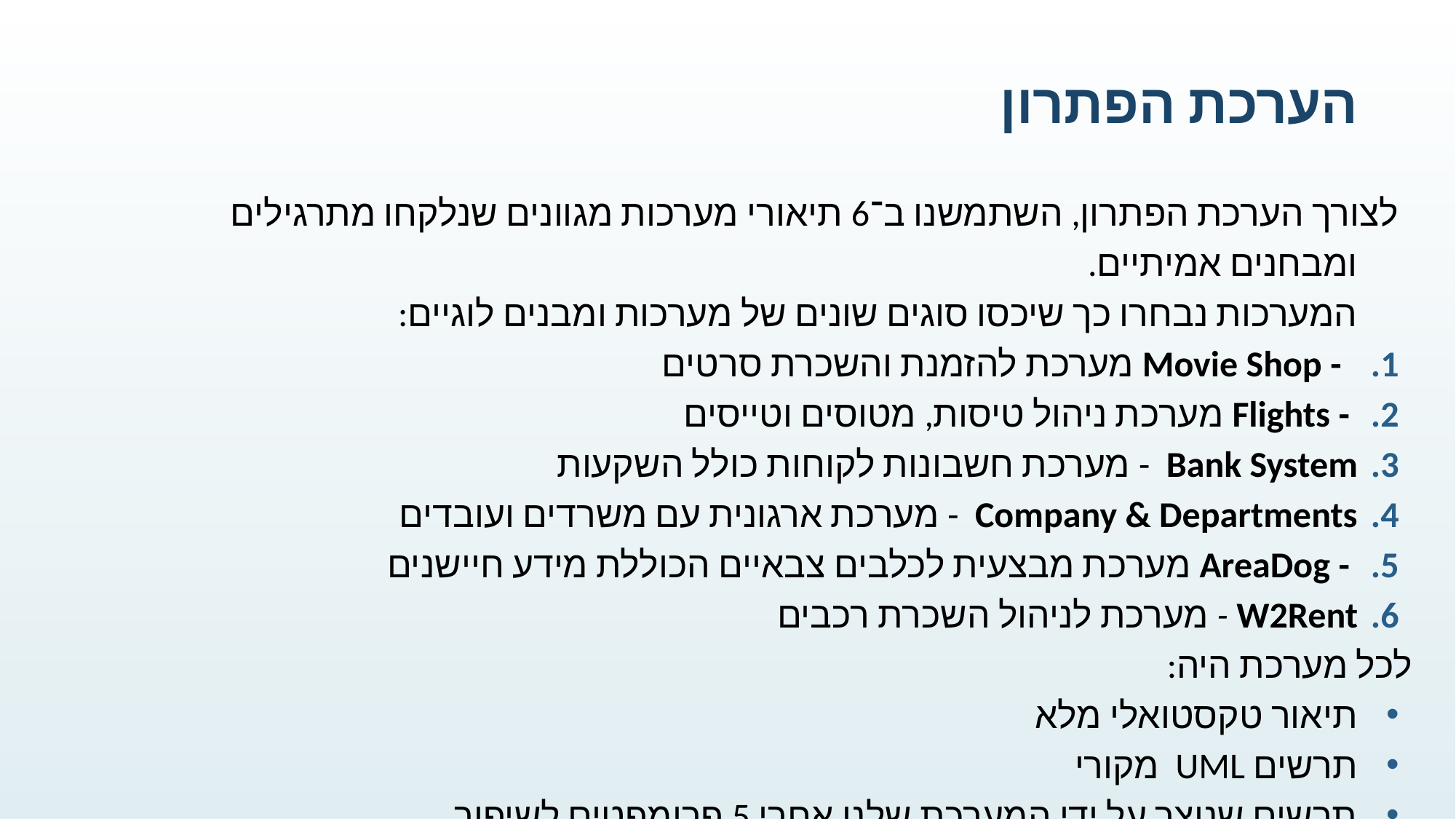

# הערכת הפתרון
לצורך הערכת הפתרון, השתמשנו ב־6 תיאורי מערכות מגוונים שנלקחו מתרגילים ומבחנים אמיתיים.
המערכות נבחרו כך שיכסו סוגים שונים של מערכות ומבנים לוגיים:
  - Movie Shop מערכת להזמנת והשכרת סרטים
 - Flights מערכת ניהול טיסות, מטוסים וטייסים
Bank System  - מערכת חשבונות לקוחות כולל השקעות
Company & Departments  - מערכת ארגונית עם משרדים ועובדים
 - AreaDog מערכת מבצעית לכלבים צבאיים הכוללת מידע חיישנים
W2Rent - מערכת לניהול השכרת רכבים
לכל מערכת היה:
תיאור טקסטואלי מלא
תרשים UML  מקורי
תרשים שנוצר על ידי המערכת שלנו אחרי 5 פרומפטים לשיפור